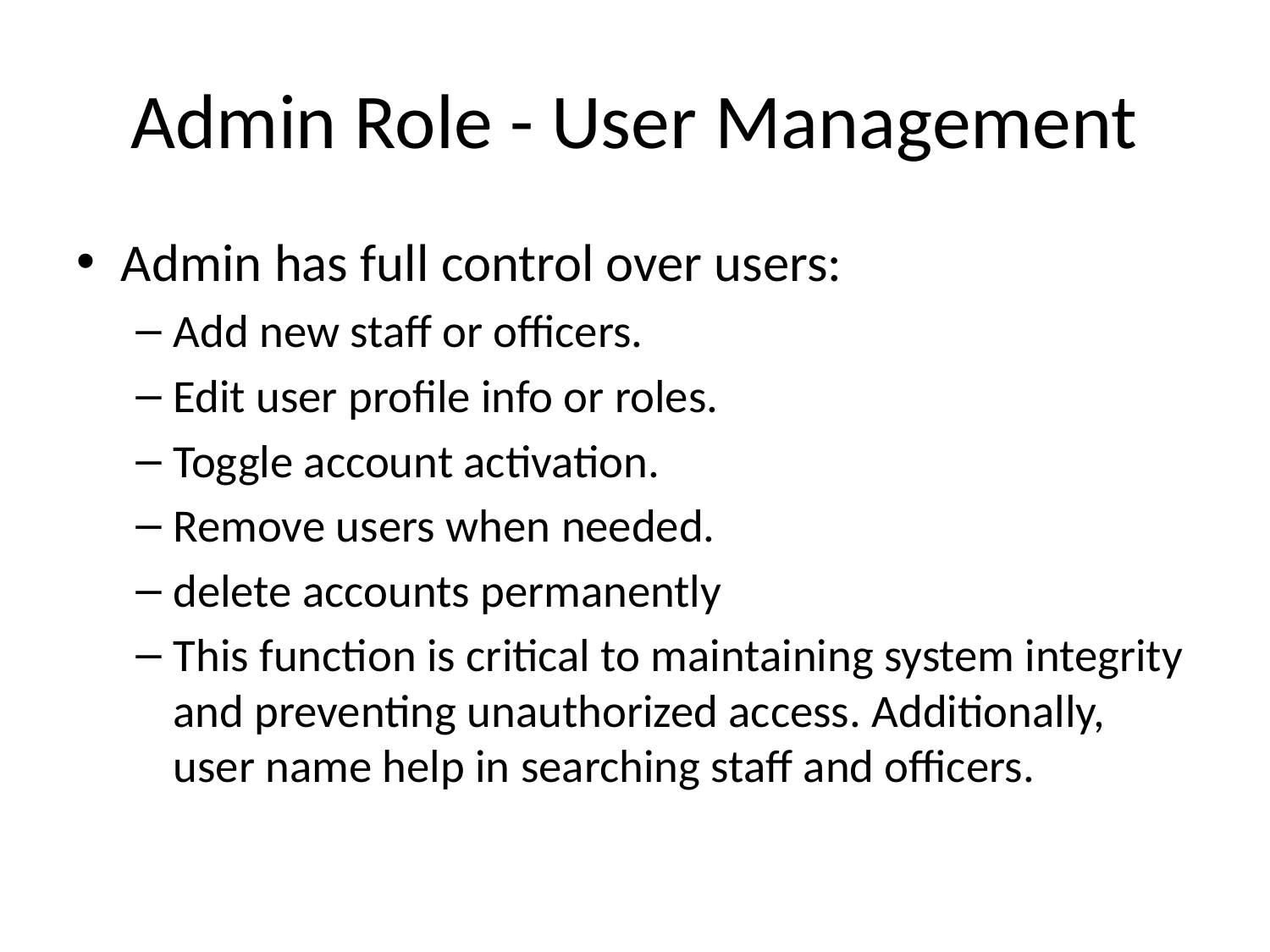

# Admin Role - User Management
Admin has full control over users:
Add new staff or officers.
Edit user profile info or roles.
Toggle account activation.
Remove users when needed.
delete accounts permanently
This function is critical to maintaining system integrity and preventing unauthorized access. Additionally, user name help in searching staff and officers.